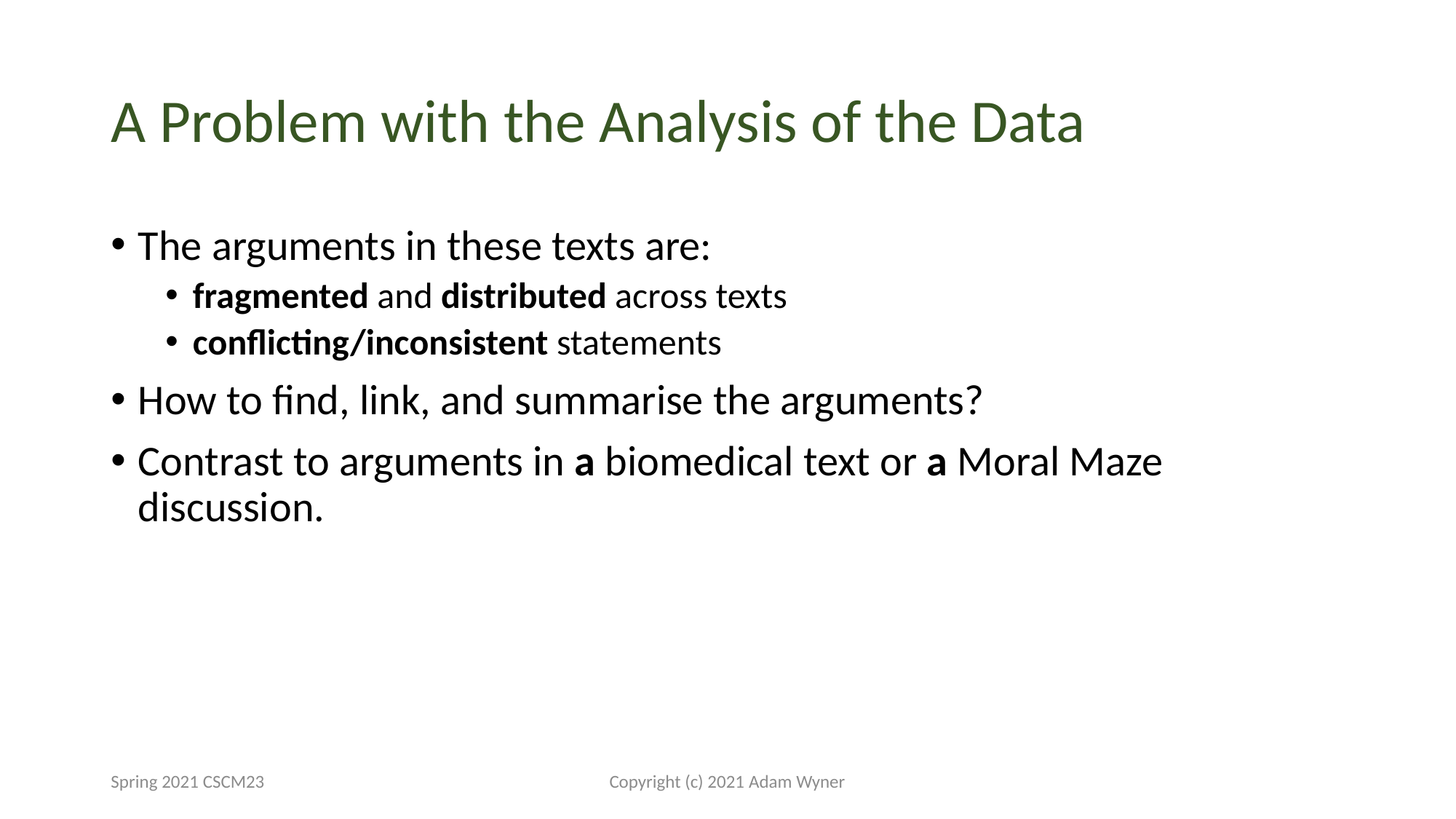

# A Problem with the Analysis of the Data
The arguments in these texts are:
fragmented and distributed across texts
conflicting/inconsistent statements
How to find, link, and summarise the arguments?
Contrast to arguments in a biomedical text or a Moral Maze discussion.
Spring 2021 CSCM23
Copyright (c) 2021 Adam Wyner